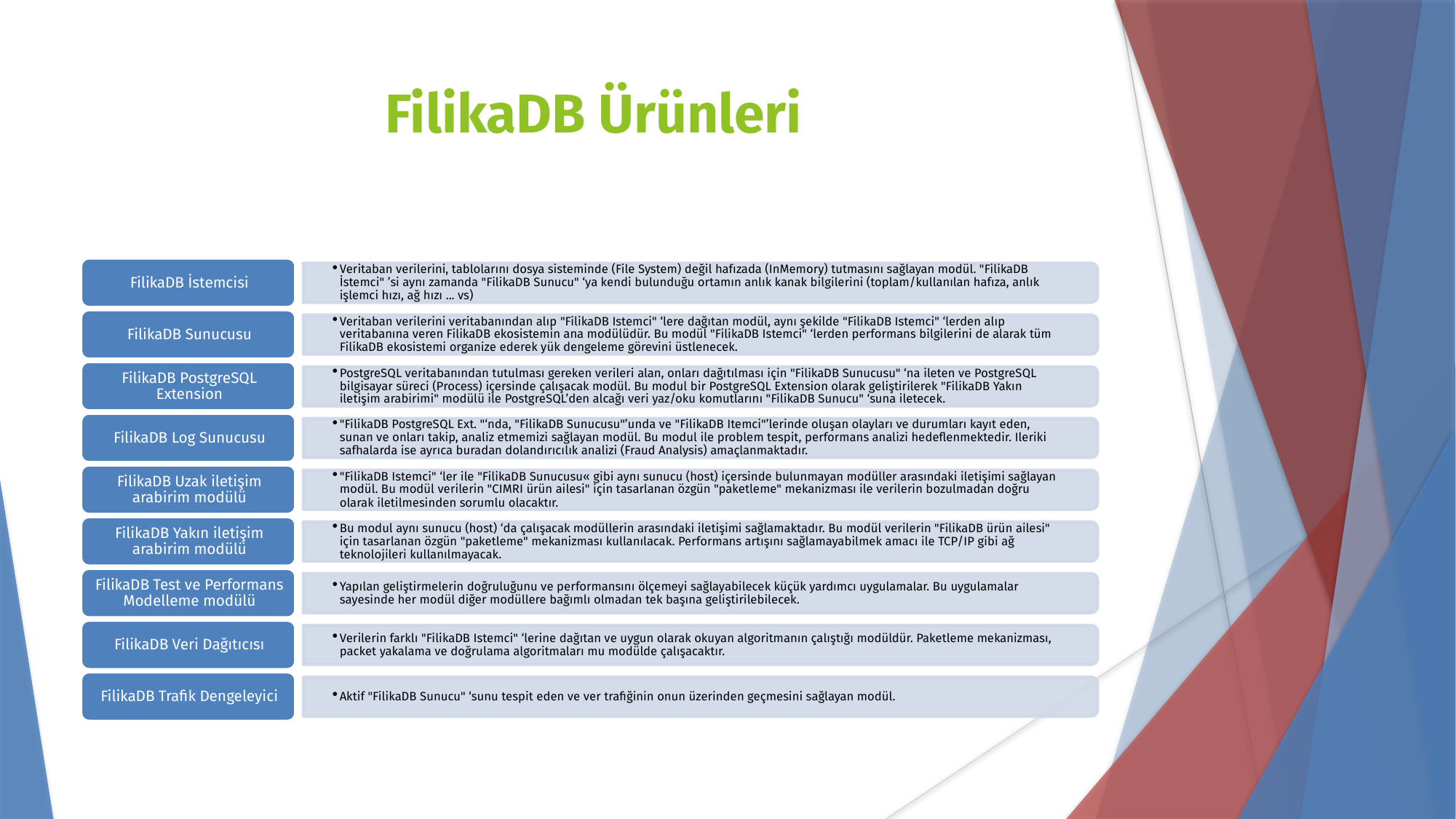

FilikaDB Ürünleri
Veritaban verilerini, tablolarını dosya sisteminde (File System) değil hafızada (InMemory) tutmasını sağlayan modül. "FilikaDB İstemci" ’si aynı zamanda "FilikaDB Sunucu" ‘ya kendi bulunduğu ortamın anlık kanak bilgilerini (toplam/kullanılan hafıza, anlık işlemci hızı, ağ hızı ... vs)
Veritaban verilerini veritabanından alıp "FilikaDB Istemci" ‘lere dağıtan modül, aynı şekilde "FilikaDB Istemci" ‘lerden alıp veritabanına veren FilikaDB ekosistemin ana modülüdür. Bu modül "FilikaDB Istemci" ‘lerden performans bilgilerini de alarak tüm FilikaDB ekosistemi organize ederek yük dengeleme görevini üstlenecek.
PostgreSQL veritabanından tutulması gereken verileri alan, onları dağıtılması için "FilikaDB Sunucusu" ‘na ileten ve PostgreSQL bilgisayar süreci (Process) içersinde çalışacak modül. Bu modul bir PostgreSQL Extension olarak geliştirilerek "FilikaDB Yakın iletişim arabirimi" modülü ile PostgreSQL’den alcağı veri yaz/oku komutlarını "FilikaDB Sunucu" ‘suna iletecek.
"FilikaDB PostgreSQL Ext. "‘nda, "FilikaDB Sunucusu"’unda ve "FilikaDB Itemci"’lerinde oluşan olayları ve durumları kayıt eden, sunan ve onları takip, analiz etmemizi sağlayan modül. Bu modul ile problem tespit, performans analizi hedeflenmektedir. Ileriki safhalarda ise ayrıca buradan dolandırıcılık analizi (Fraud Analysis) amaçlanmaktadır.
"FilikaDB Istemci" ‘ler ile "FilikaDB Sunucusu« gibi aynı sunucu (host) içersinde bulunmayan modüller arasındaki iletişimi sağlayan modül. Bu modül verilerin "CIMRI ürün ailesi" için tasarlanan özgün "paketleme" mekanizması ile verilerin bozulmadan doğru olarak iletilmesinden sorumlu olacaktır.
Bu modul aynı sunucu (host) ‘da çalışacak modüllerin arasındaki iletişimi sağlamaktadır. Bu modül verilerin "FilikaDB ürün ailesi" için tasarlanan özgün "paketleme" mekanizması kullanılacak. Performans artışını sağlamayabilmek amacı ile TCP/IP gibi ağ teknolojileri kullanılmayacak.
Yapılan geliştirmelerin doğruluğunu ve performansını ölçemeyi sağlayabilecek küçük yardımcı uygulamalar. Bu uygulamalar sayesinde her modül diğer modüllere bağımlı olmadan tek başına geliştirilebilecek.
Verilerin farklı "FilikaDB Istemci" ‘lerine dağıtan ve uygun olarak okuyan algoritmanın çalıştığı modüldür. Paketleme mekanizması, packet yakalama ve doğrulama algoritmaları mu modülde çalışacaktır.
FilikaDB İstemcisi
Aktif "FilikaDB Sunucu" ‘sunu tespit eden ve ver trafiğinin onun üzerinden geçmesini sağlayan modül.
FilikaDB Sunucusu
FilikaDB PostgreSQL Extension
FilikaDB Log Sunucusu
FilikaDB Uzak iletişim arabirim modülü
FilikaDB Yakın iletişim arabirim modülü
FilikaDB Test ve Performans Modelleme modülü
FilikaDB Veri Dağıtıcısı
FilikaDB Trafik Dengeleyici